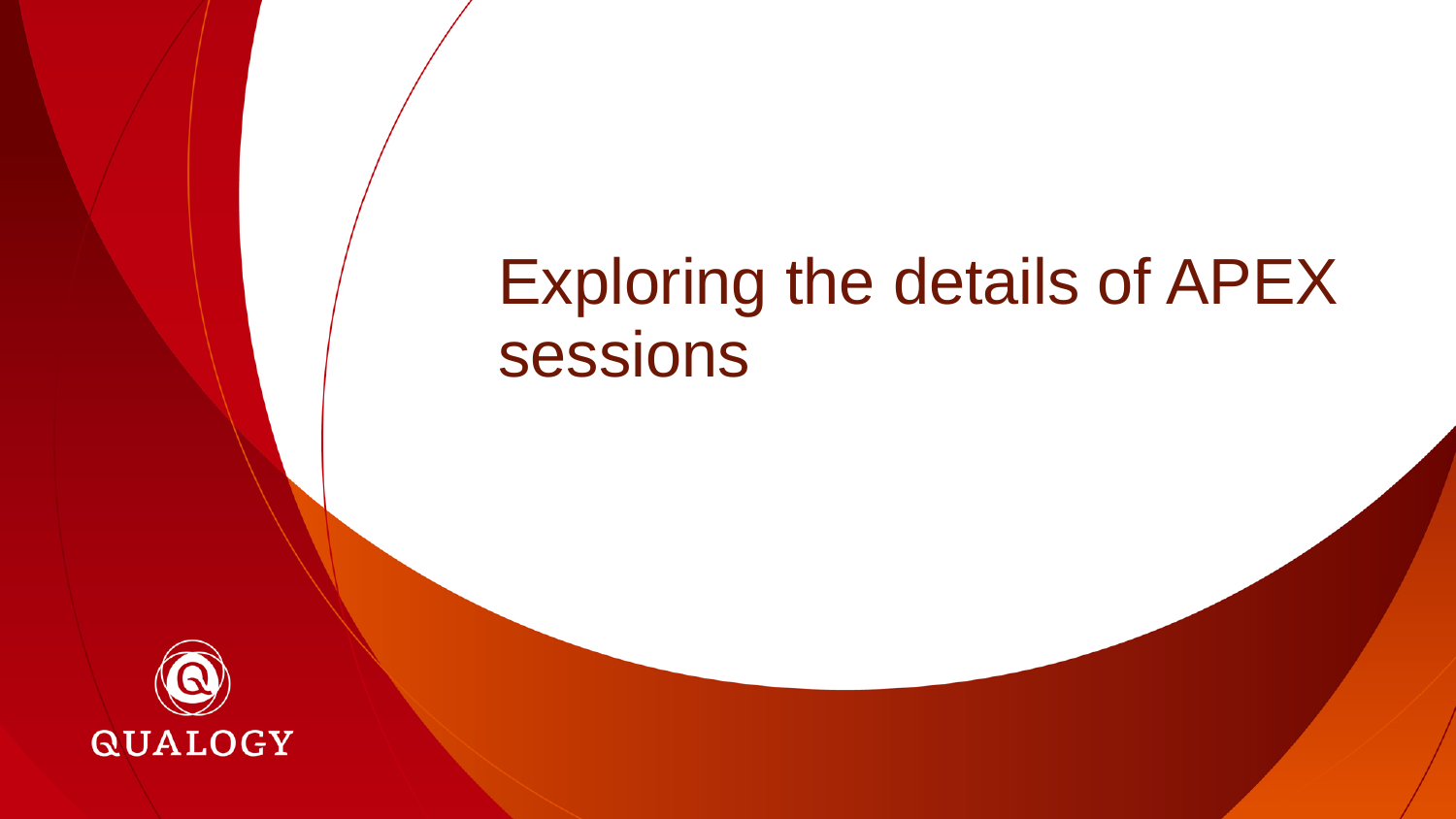

# Exploring the details of APEX sessions
APEX Connect 2018, Apr 26, 2018